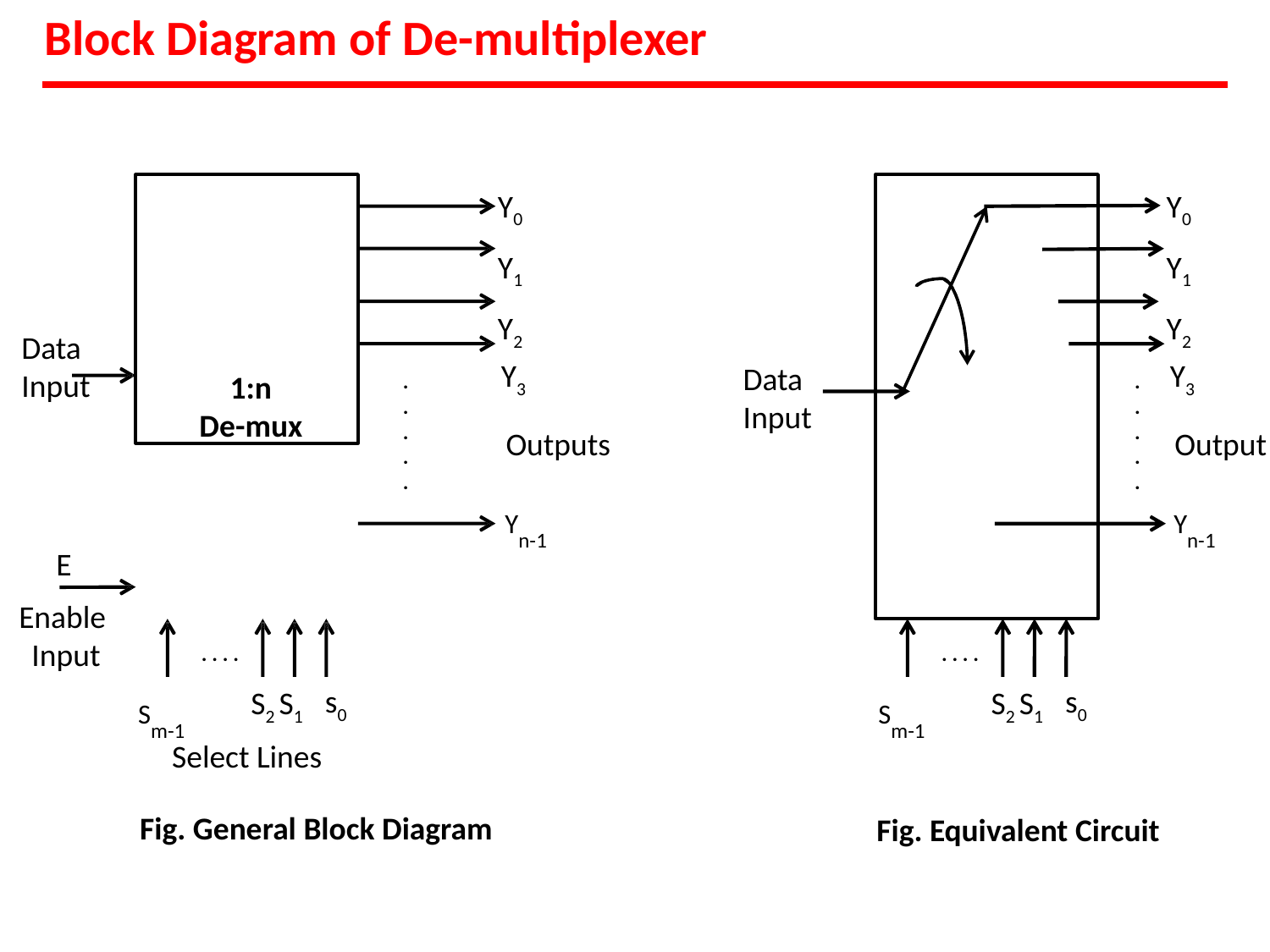

# Block Diagram of De-multiplexer

Y0  Y1  Y2
Y3
Outputs
Y0  Y1  Y2
Y3
Output

1:n
De-mux

Data  Input

Data
Input
.
.
.
.
.
.
.
.
.
.

Yn-1
Yn-1

E
Enable  Input

. . . .
. . . .
s0
s0
S2 S1
S2 S1
Sm-1
Sm-1
Select Lines
Fig. General Block Diagram
Fig. Equivalent Circuit